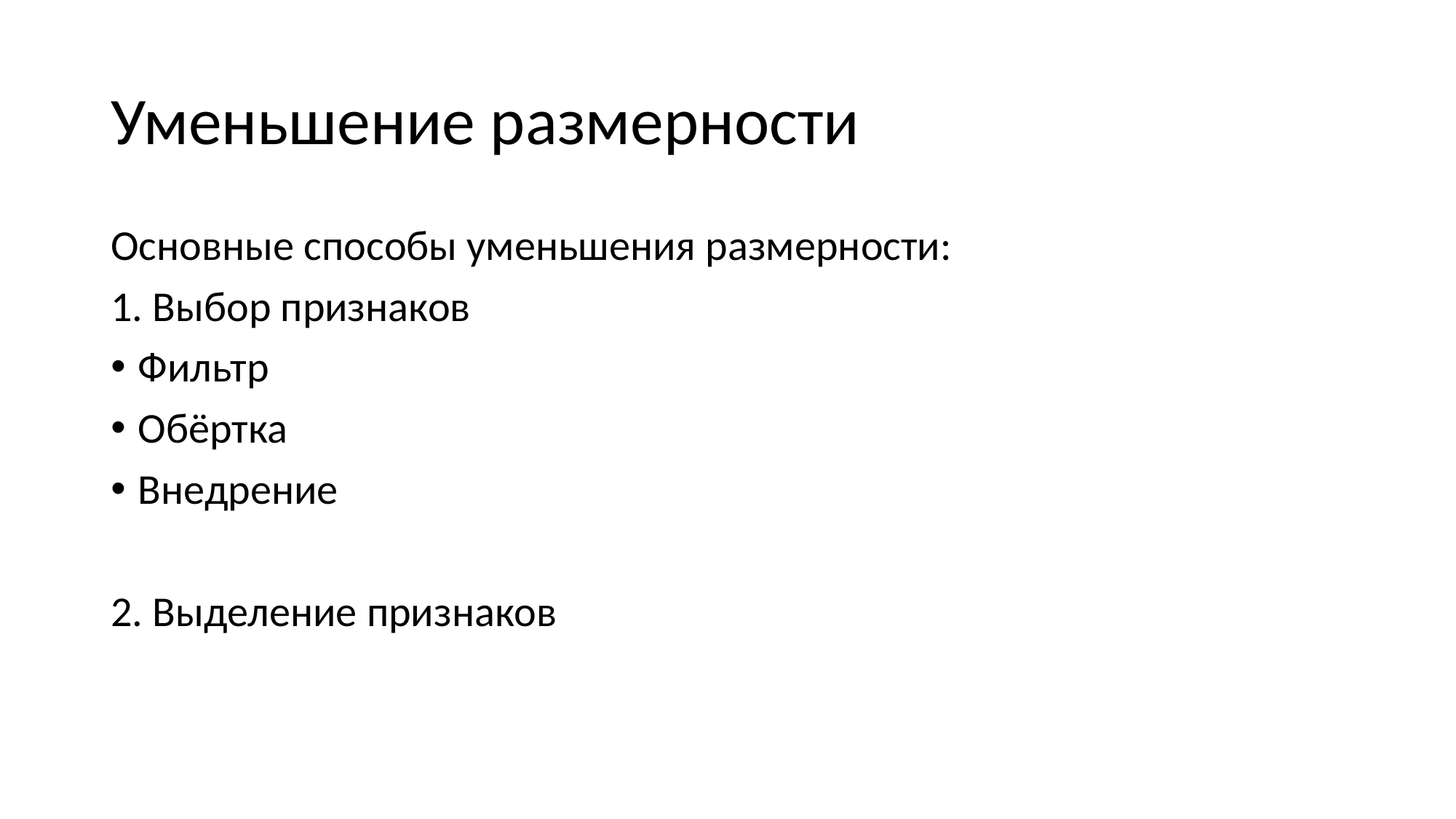

# Уменьшение размерности
Основные способы уменьшения размерности:
1. Выбор признаков
Фильтр
Обёртка
Внедрение

2. Выделение признаков